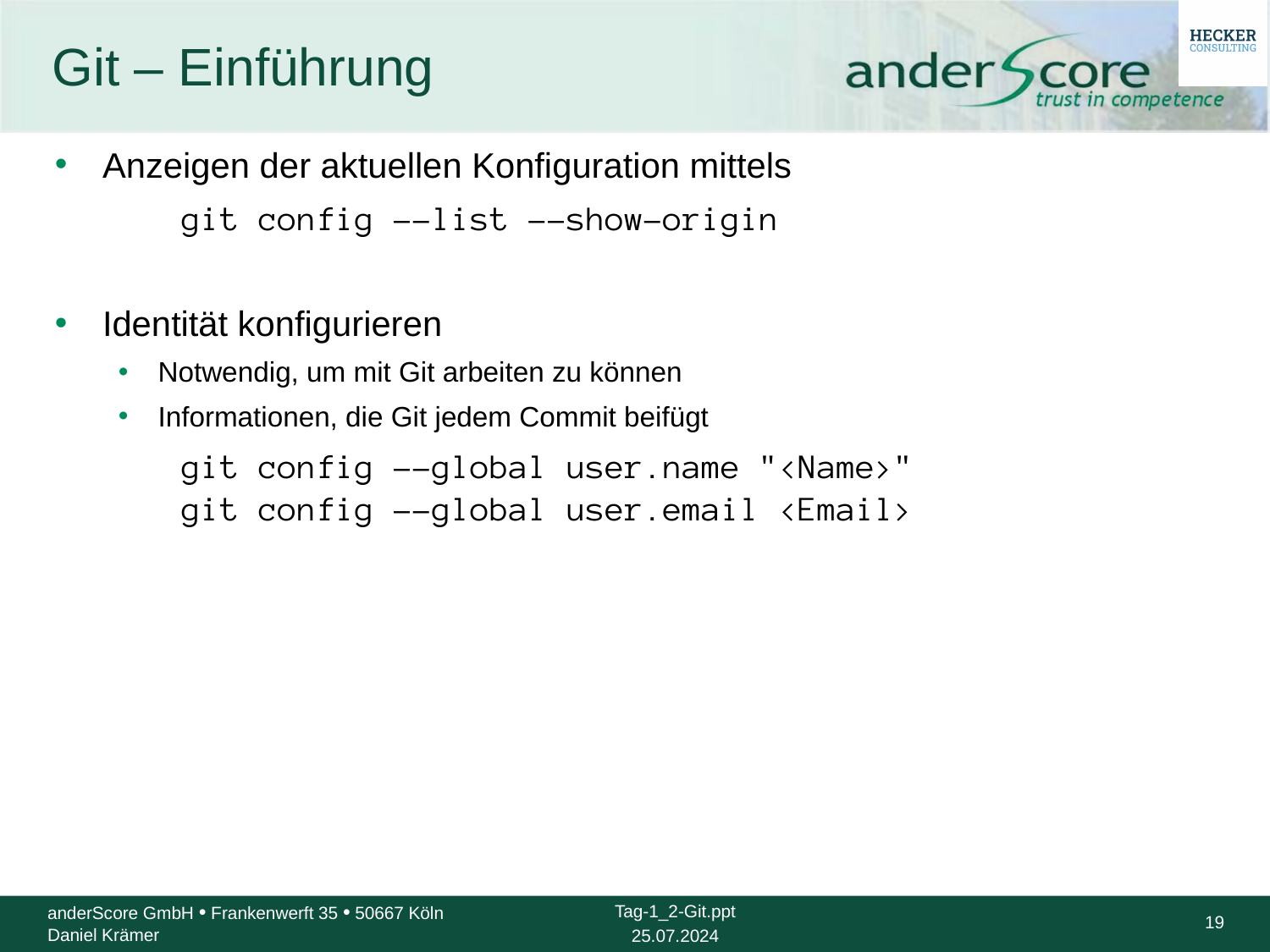

# Git – Einführung
Anzeigen der aktuellen Konfiguration mittels
	git config --list --show-origin

Identität konfigurieren
Notwendig, um mit Git arbeiten zu können
Informationen, die Git jedem Commit beifügt
	git config --global user.name "<Name>"
	git config --global user.email <Email>